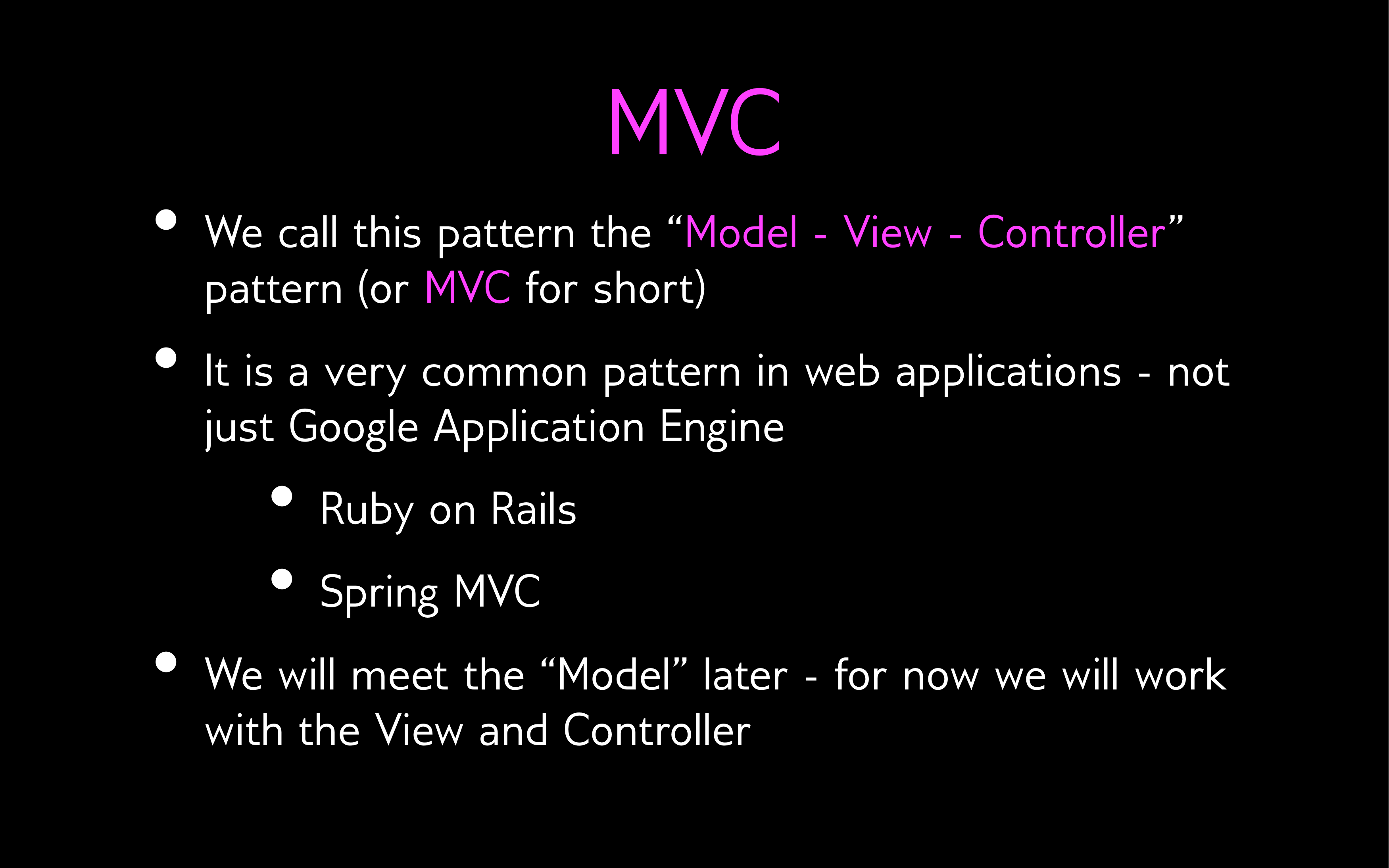

# MVC
We call this pattern the “Model - View - Controller” pattern (or MVC for short)
It is a very common pattern in web applications - not just Google Application Engine
Ruby on Rails
Spring MVC
We will meet the “Model” later - for now we will work with the View and Controller